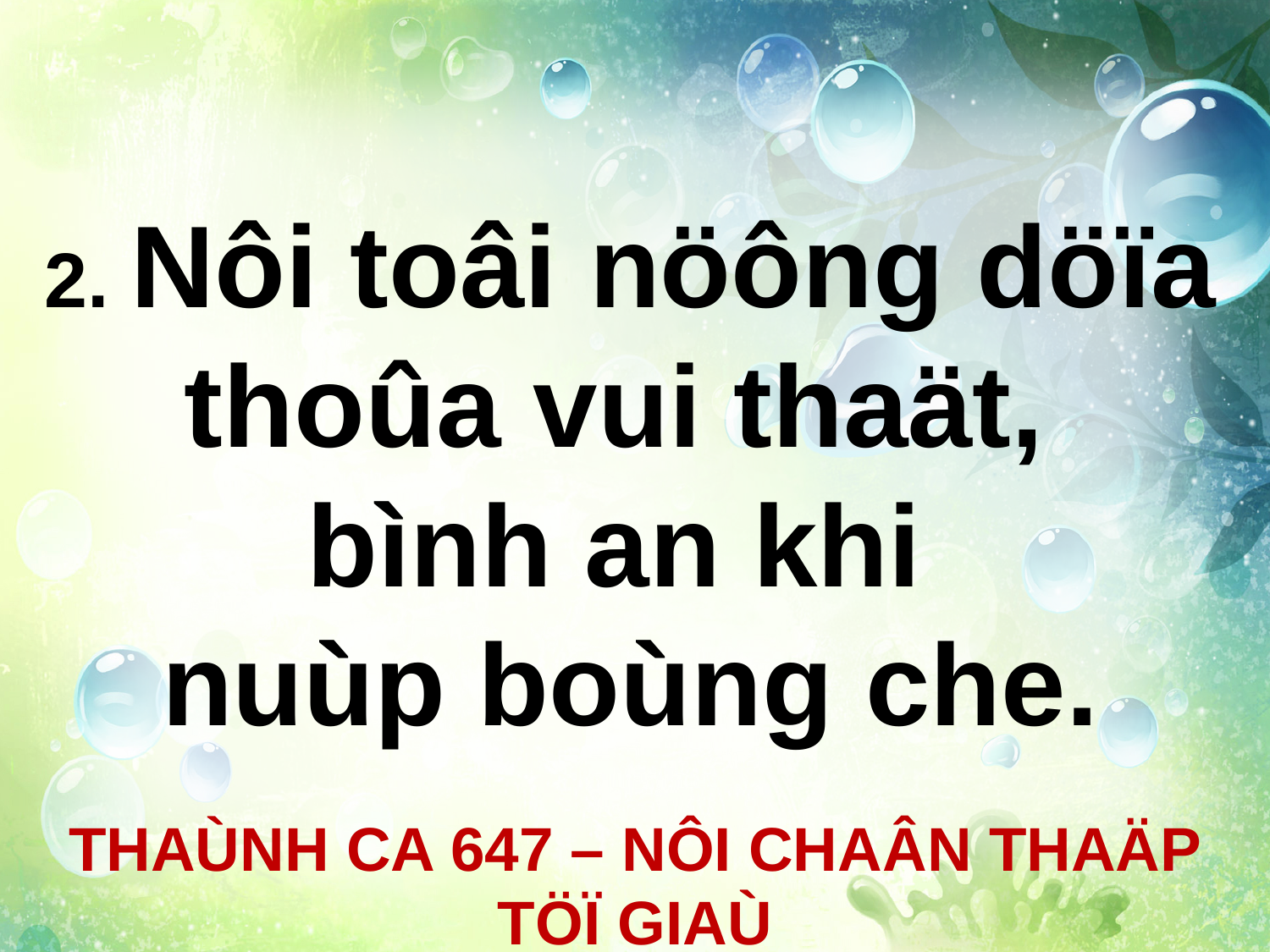

2. Nôi toâi nöông döïa thoûa vui thaät,
bình an khi
nuùp boùng che.
THAÙNH CA 647 – NÔI CHAÂN THAÄP TÖÏ GIAÙ